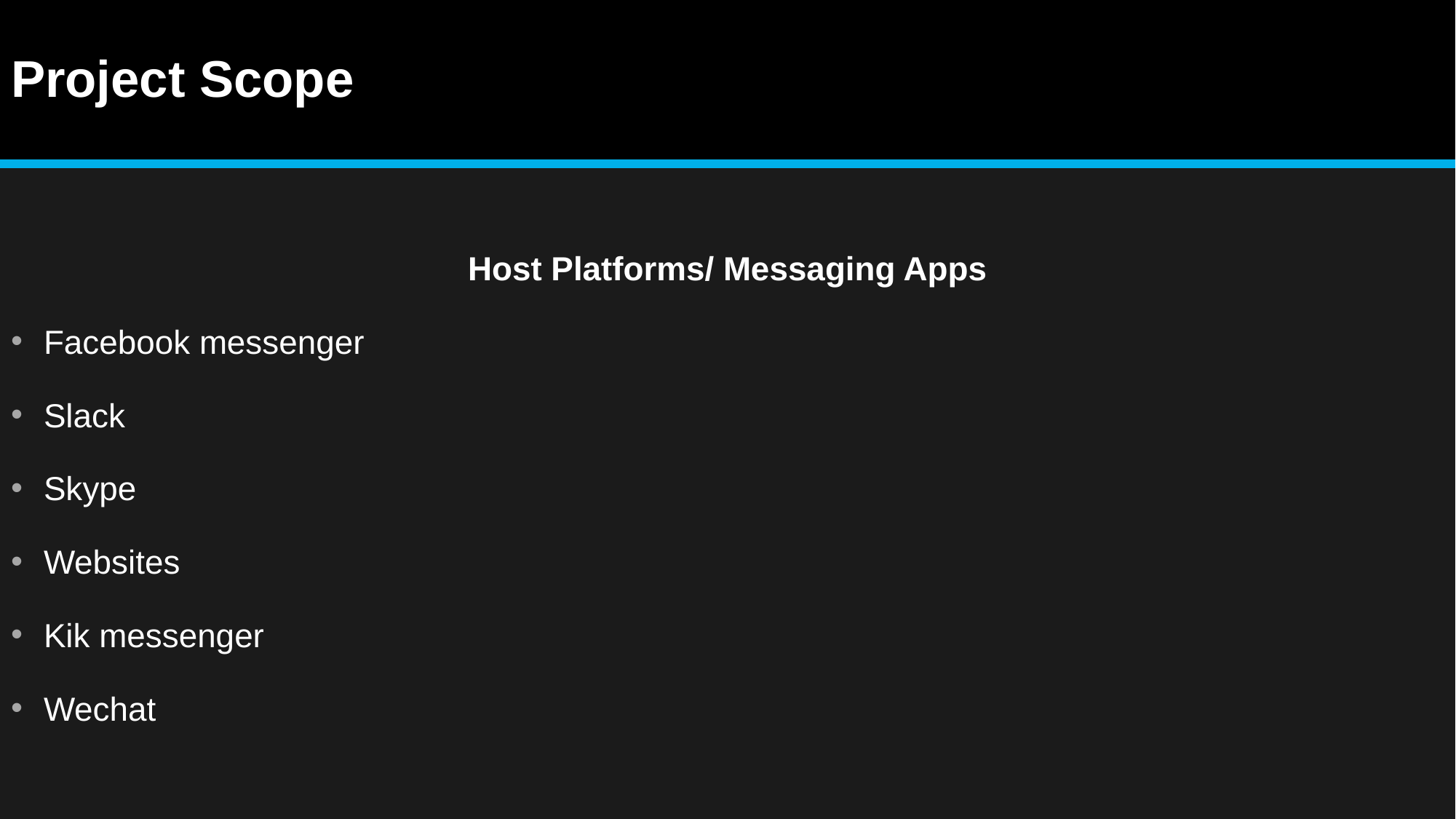

# Project Scope

Host Platforms/ Messaging Apps
Facebook messenger
Slack
Skype
Websites
Kik messenger
Wechat